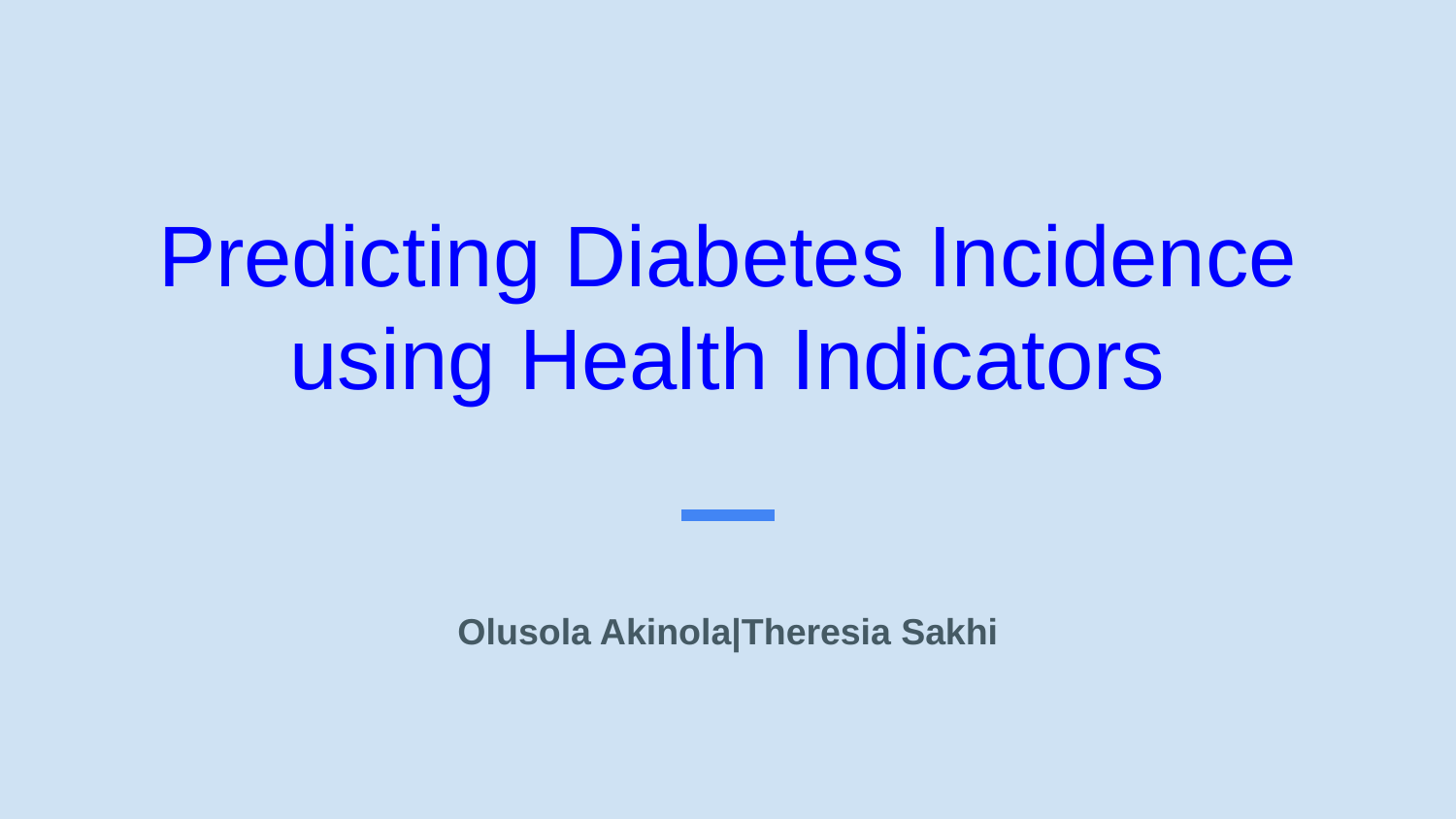

# Predicting Diabetes Incidence using Health Indicators
Olusola Akinola|Theresia Sakhi